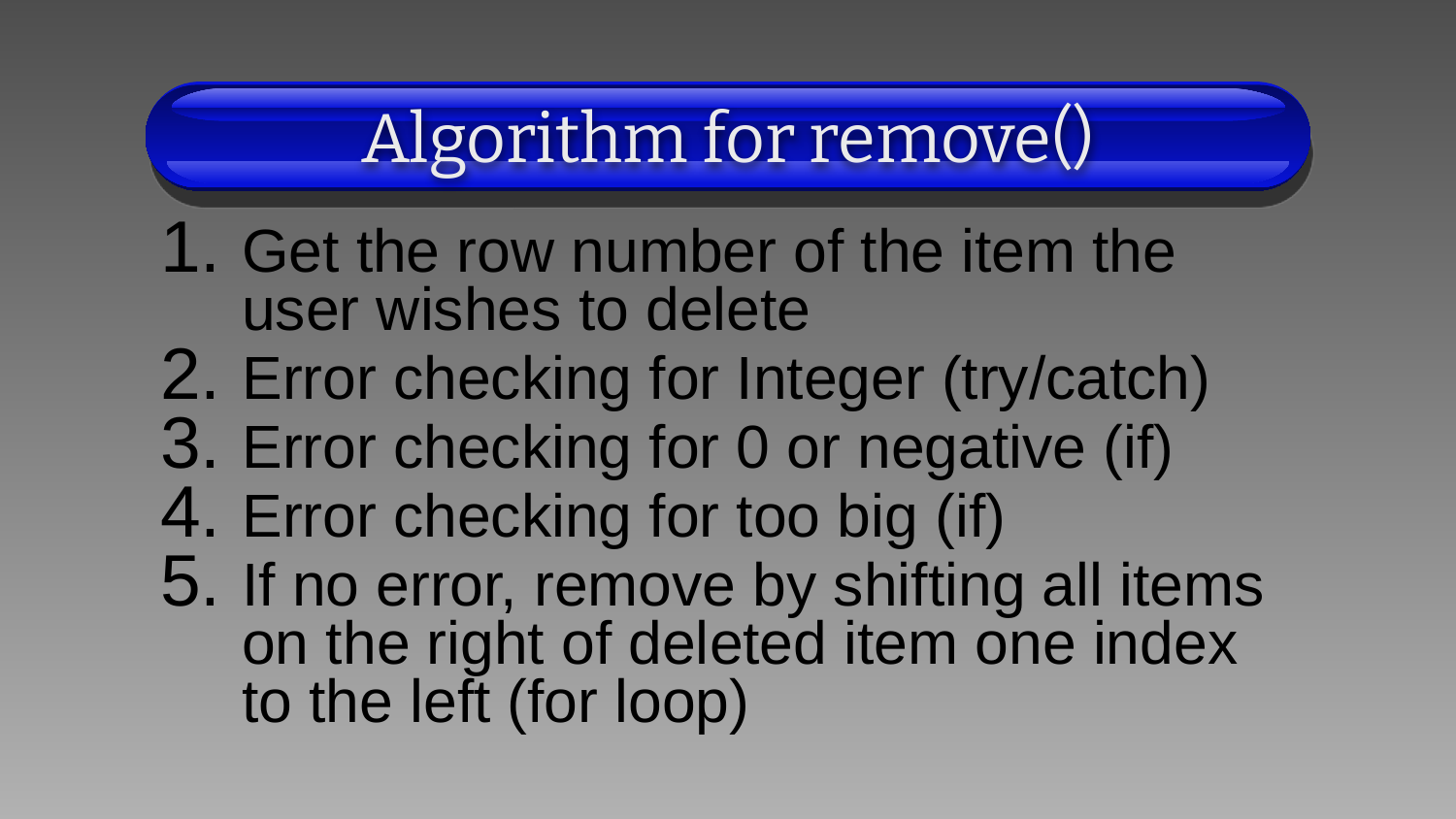

# Algorithm for remove()
Get the row number of the item the user wishes to delete
Error checking for Integer (try/catch)
Error checking for 0 or negative (if)
Error checking for too big (if)
If no error, remove by shifting all items on the right of deleted item one index to the left (for loop)